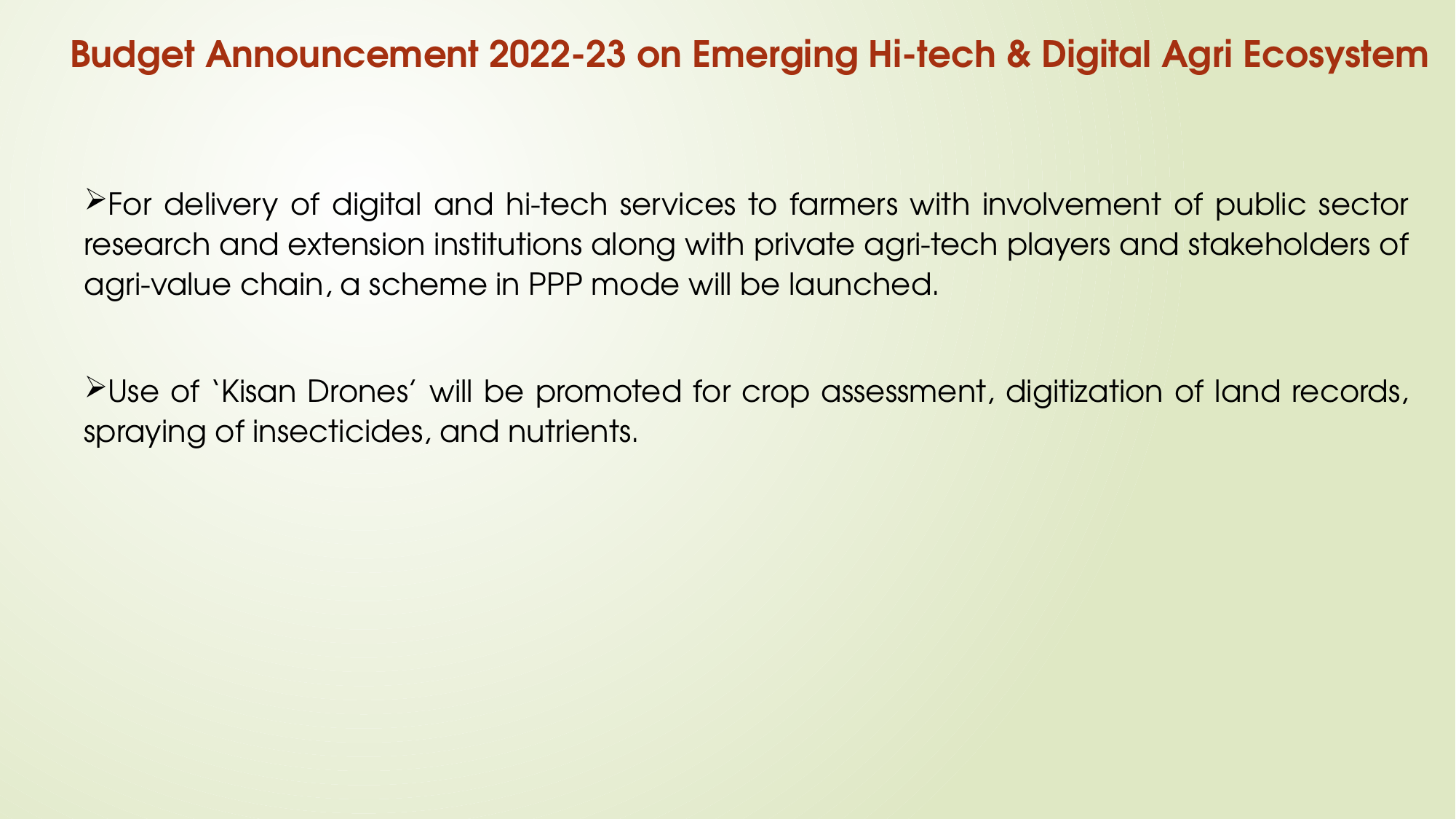

# Budget Announcement 2022-23 on Emerging Hi-tech & Digital Agri Ecosystem

For delivery of digital and hi-tech services to farmers with involvement of public sector research and extension institutions along with private agri-tech players and stakeholders of agri-value chain, a scheme in PPP mode will be launched.

Use of ‘Kisan Drones’ will be promoted for crop assessment, digitization of land records, spraying of insecticides, and nutrients.